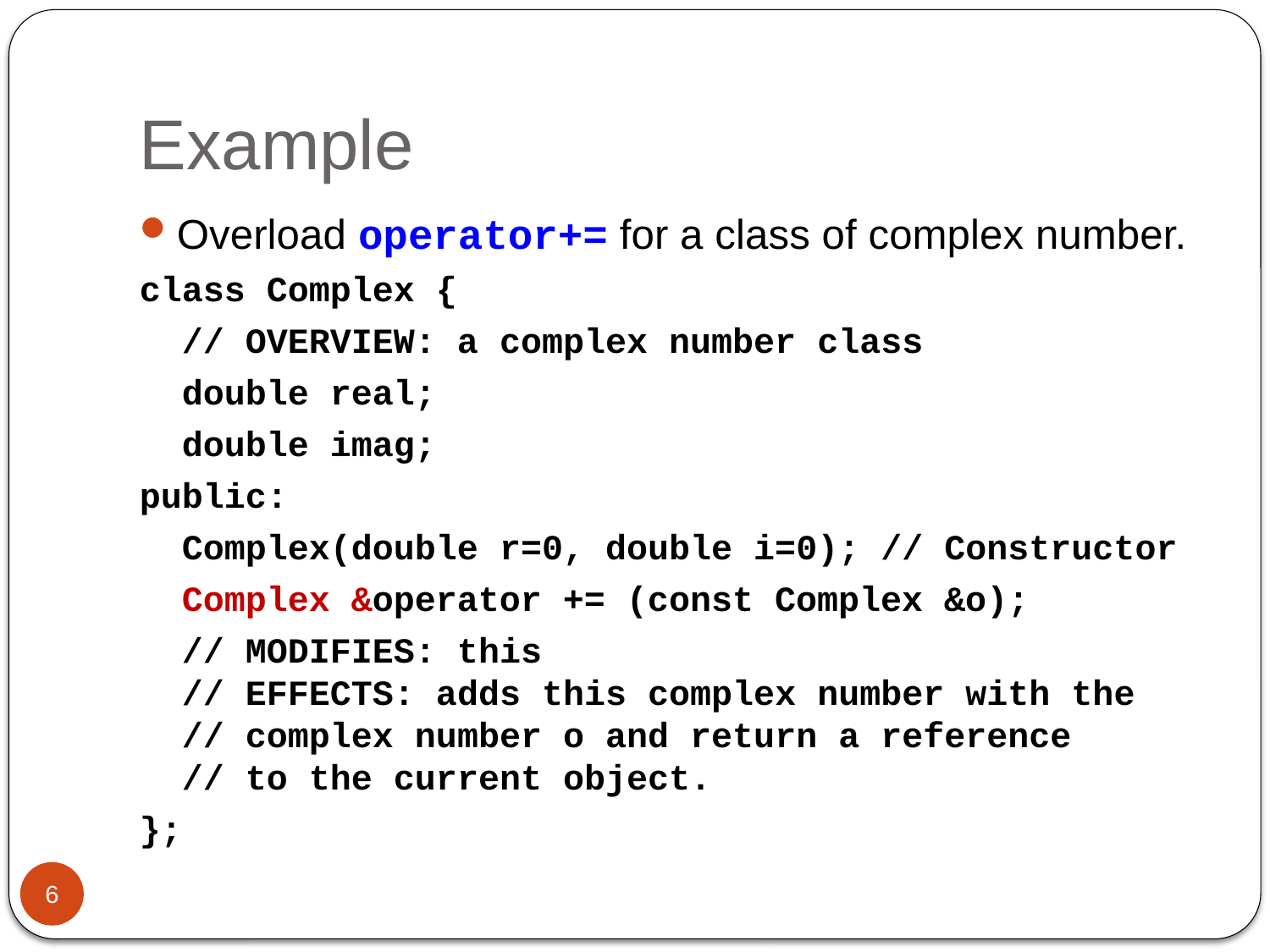

# Example
Overload operator+= for a class of complex number.
class Complex {
  // OVERVIEW: a complex number class
  double real;
  double imag;
public:
  Complex(double r=0, double i=0); // Constructor
  Complex &operator += (const Complex &o);
  // MODIFIES: this
  // EFFECTS: adds this complex number with the
  // complex number o and return a reference
  // to the current object.
};
6